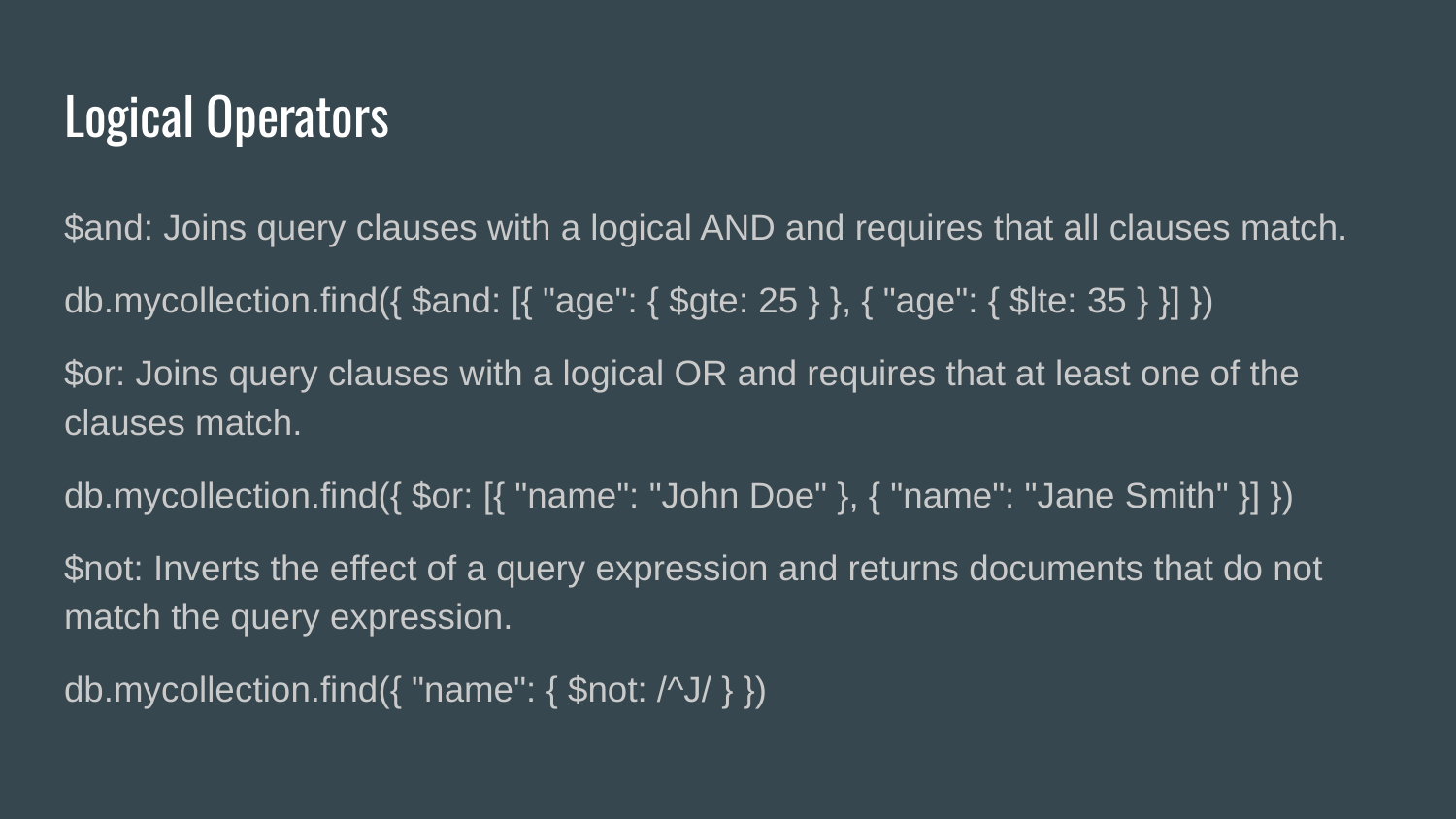

# Logical Operators
$and: Joins query clauses with a logical AND and requires that all clauses match.
db.mycollection.find({ $and: [{ "age": { $gte: 25 } }, { "age": { $lte: 35 } }] })
$or: Joins query clauses with a logical OR and requires that at least one of the clauses match.
db.mycollection.find({ $or: [{ "name": "John Doe" }, { "name": "Jane Smith" }] })
$not: Inverts the effect of a query expression and returns documents that do not match the query expression.
db.mycollection.find({ "name": { $not: /^J/ } })